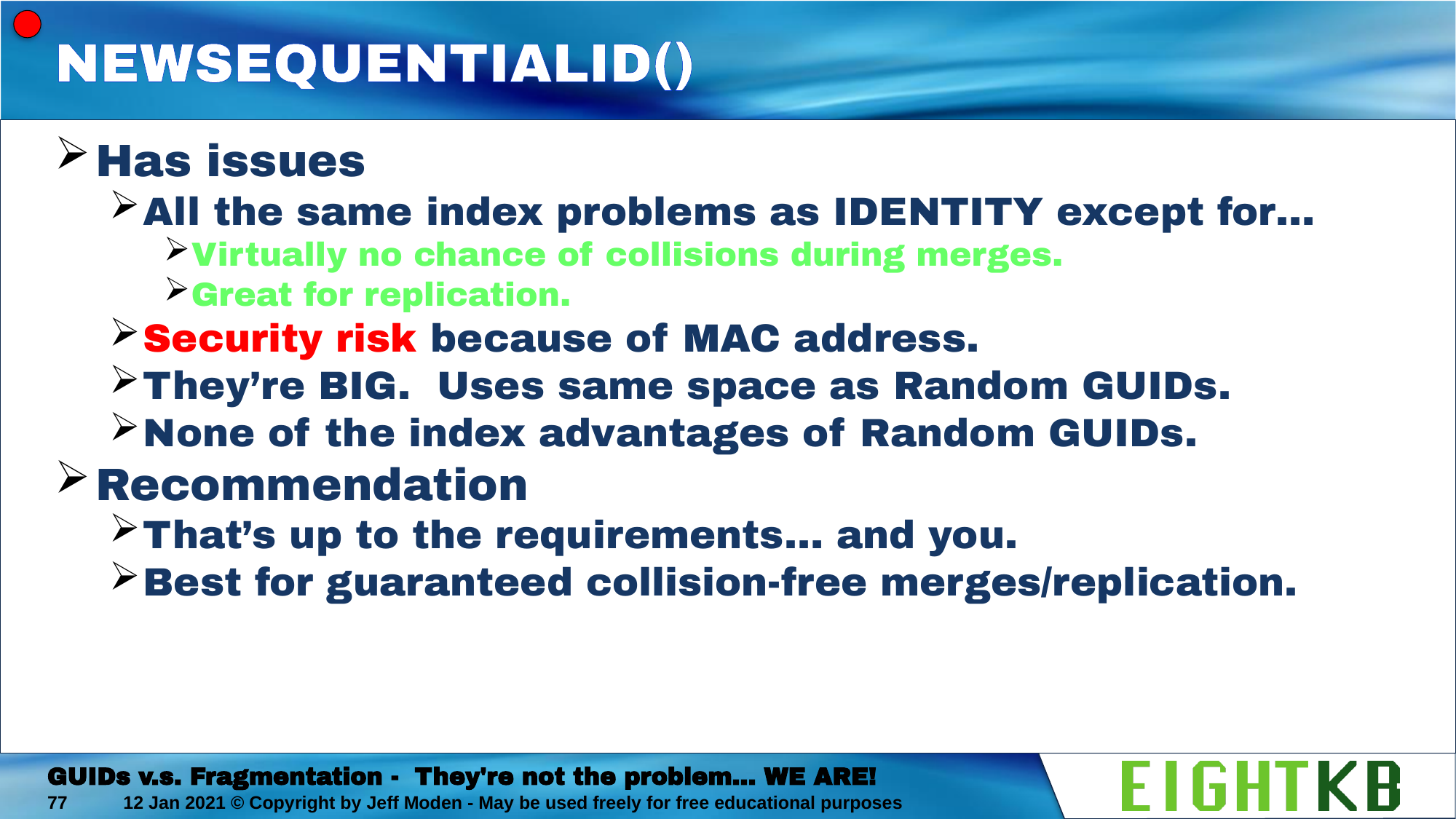

# NEWSEQUENTIALID()
Has issues
All the same index problems as IDENTITY except for…
Virtually no chance of collisions during merges.
Great for replication.
Security risk because of MAC address.
They’re BIG.  Uses same space as Random GUIDs.
None of the index advantages of Random GUIDs.
Recommendation
That’s up to the requirements… and you.
Best for guaranteed collision-free merges/replication.
GUIDs v.s. Fragmentation -  They're not the problem... WE ARE!
77
12 Jan 2021 © Copyright by Jeff Moden - May be used freely for free educational purposes